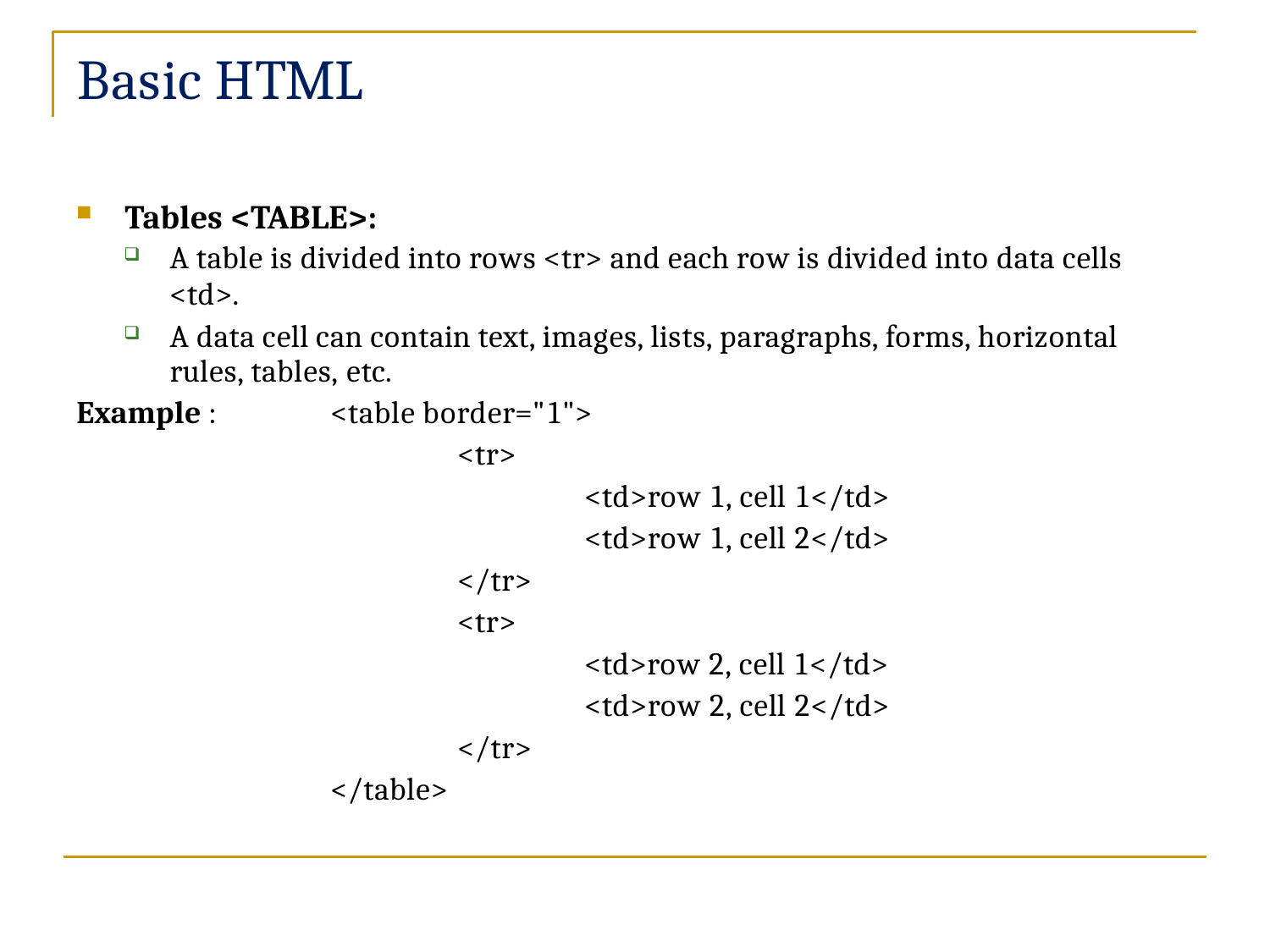

# Basic HTML
Tables <TABLE>:
A table is divided into rows <tr> and each row is divided into data cells
<td>.
A data cell can contain text, images, lists, paragraphs, forms, horizontal  rules, tables, etc.
<table border="1">
<tr>
<td>row 1, cell 1</td>
<td>row 1, cell 2</td>
</tr>
<tr>
<td>row 2, cell 1</td>
<td>row 2, cell 2</td>
</tr>
</table>
Example :